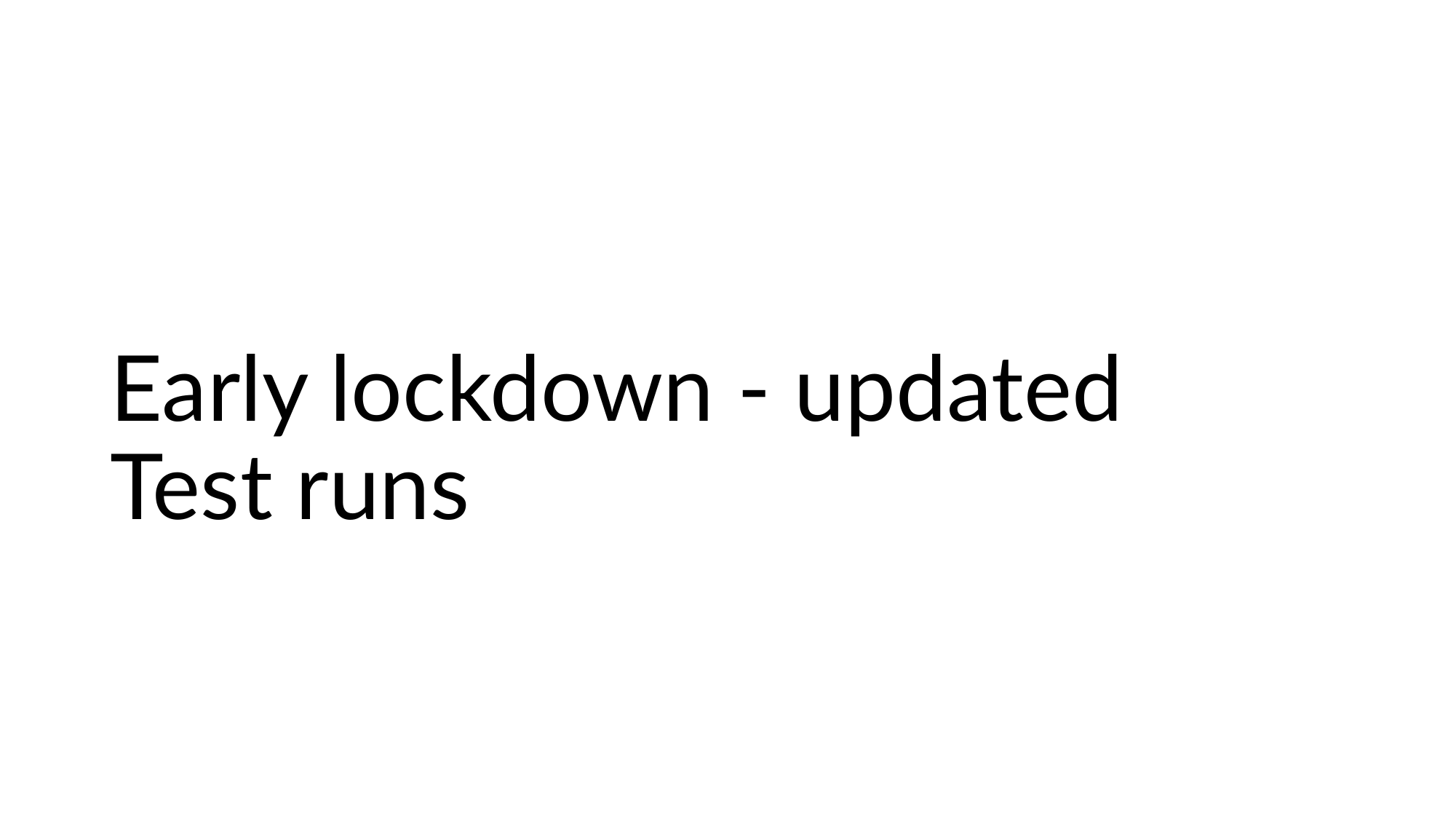

# Early lockdown - updated Test runs